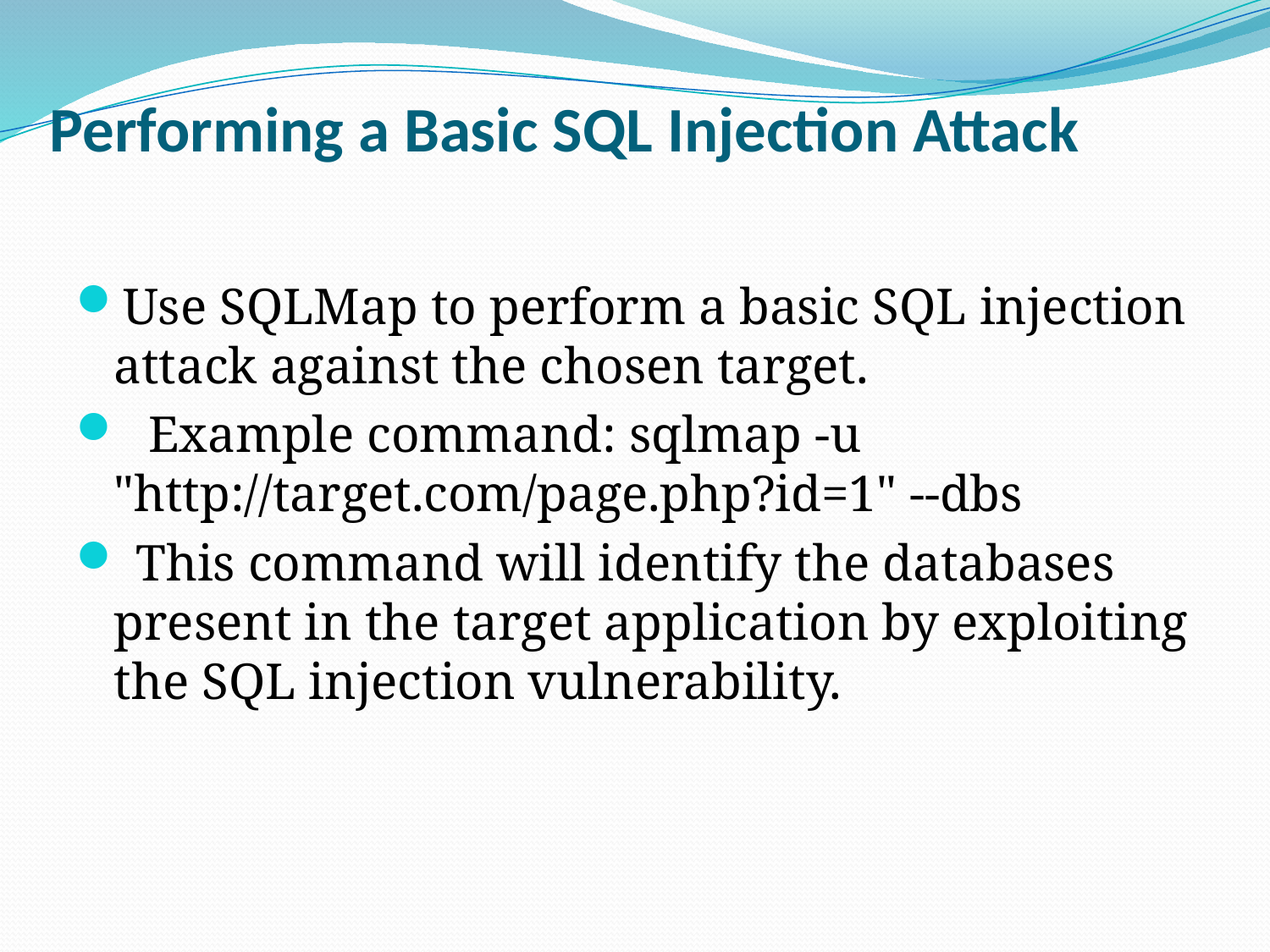

# Performing a Basic SQL Injection Attack
Use SQLMap to perform a basic SQL injection attack against the chosen target.
  Example command: sqlmap -u 			"http://target.com/page.php?id=1" --dbs
 This command will identify the databases present in the target application by exploiting the SQL injection vulnerability.